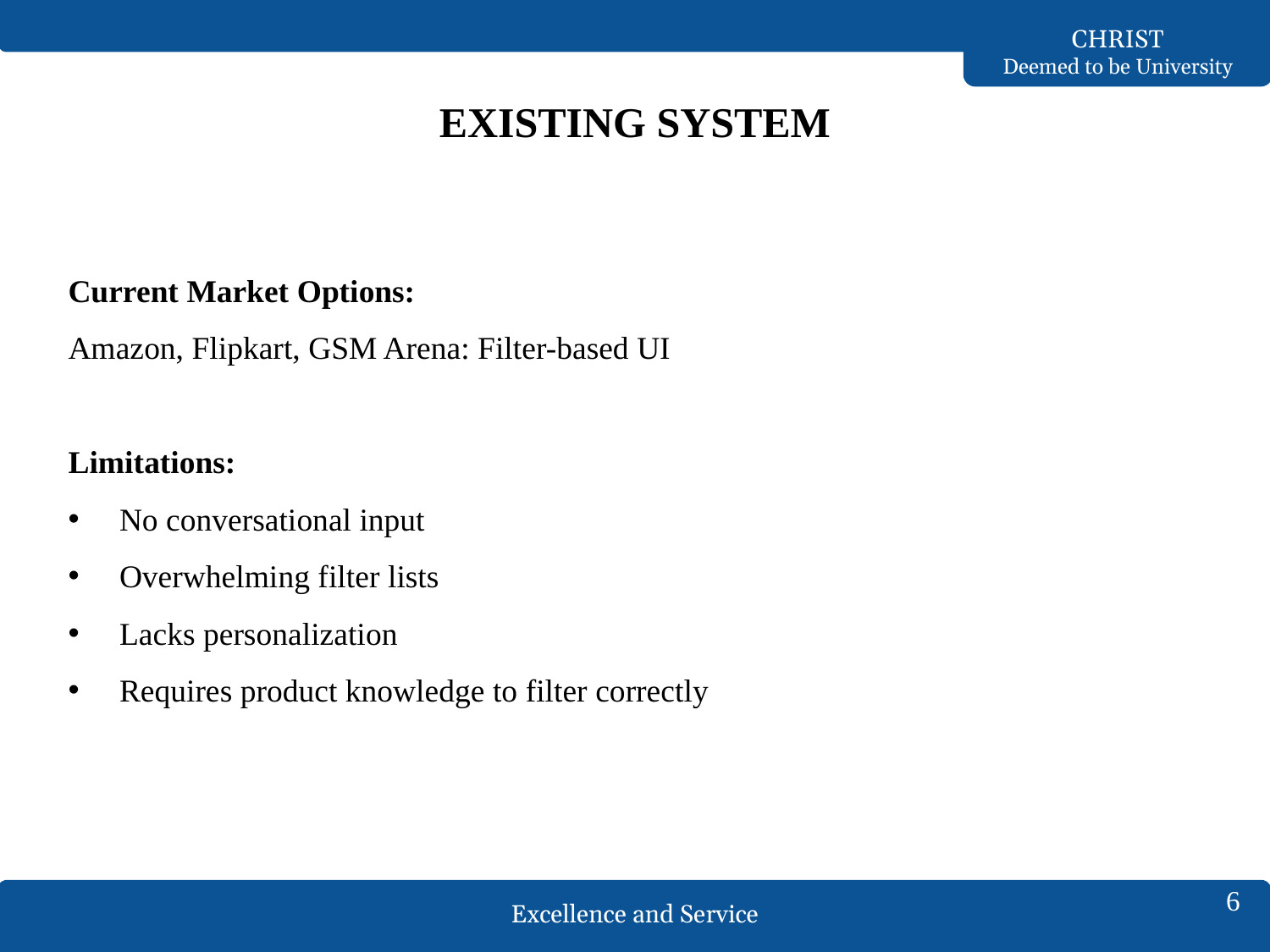

# EXISTING SYSTEM
Current Market Options:
Amazon, Flipkart, GSM Arena: Filter-based UI

Limitations:
No conversational input
Overwhelming filter lists
Lacks personalization
Requires product knowledge to filter correctly
6